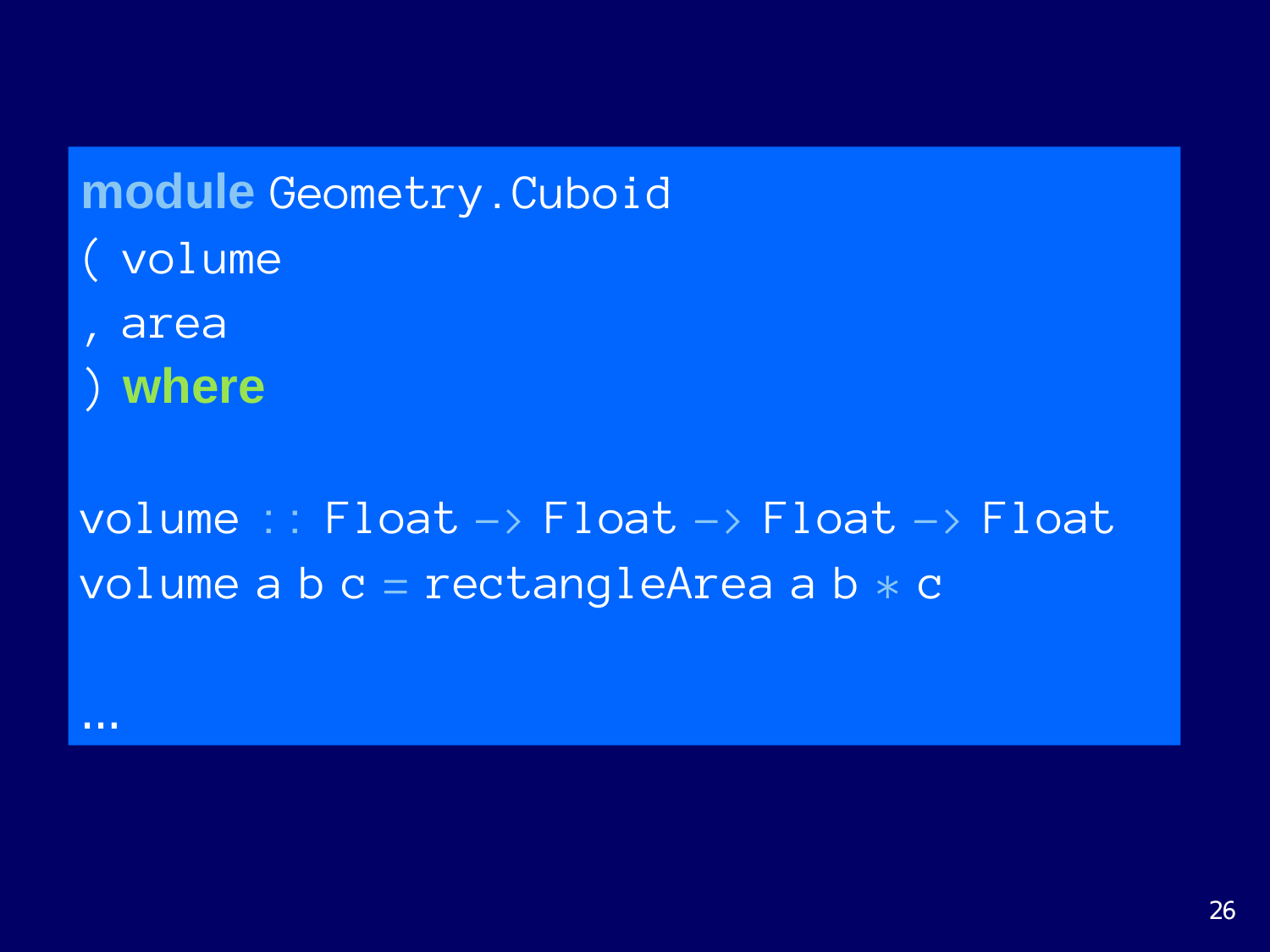

module Geometry.Cuboid
( volume
, area
) where

volume :: Float -> Float -> Float -> Float
volume a b c = rectangleArea a b * c

…
26